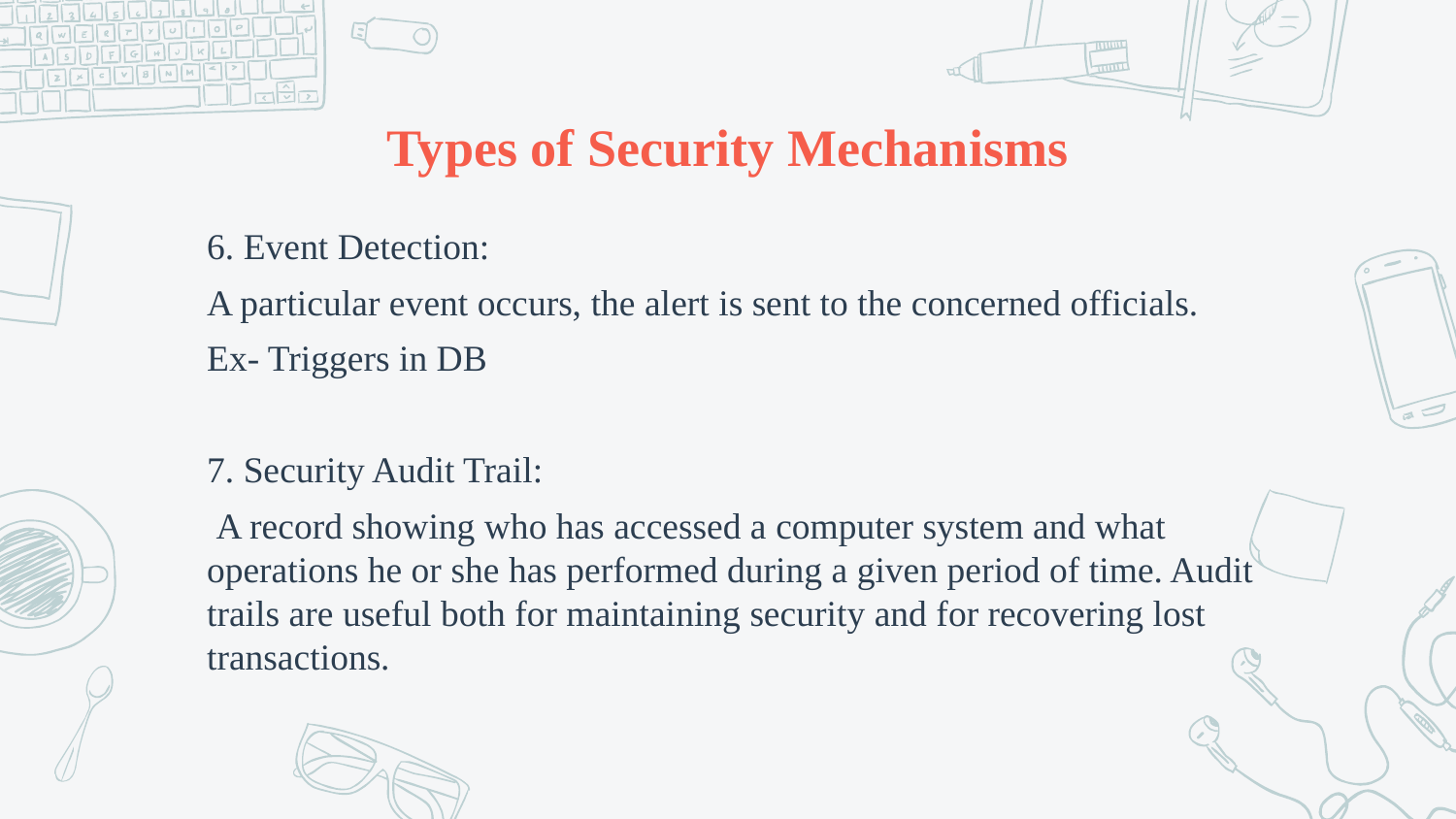

9
# Types of Security Mechanisms
6. Event Detection:
A particular event occurs, the alert is sent to the concerned officials.
Ex- Triggers in DB

7. Security Audit Trail:
 A record showing who has accessed a computer system and what operations he or she has performed during a given period of time. Audit trails are useful both for maintaining security and for recovering lost transactions.